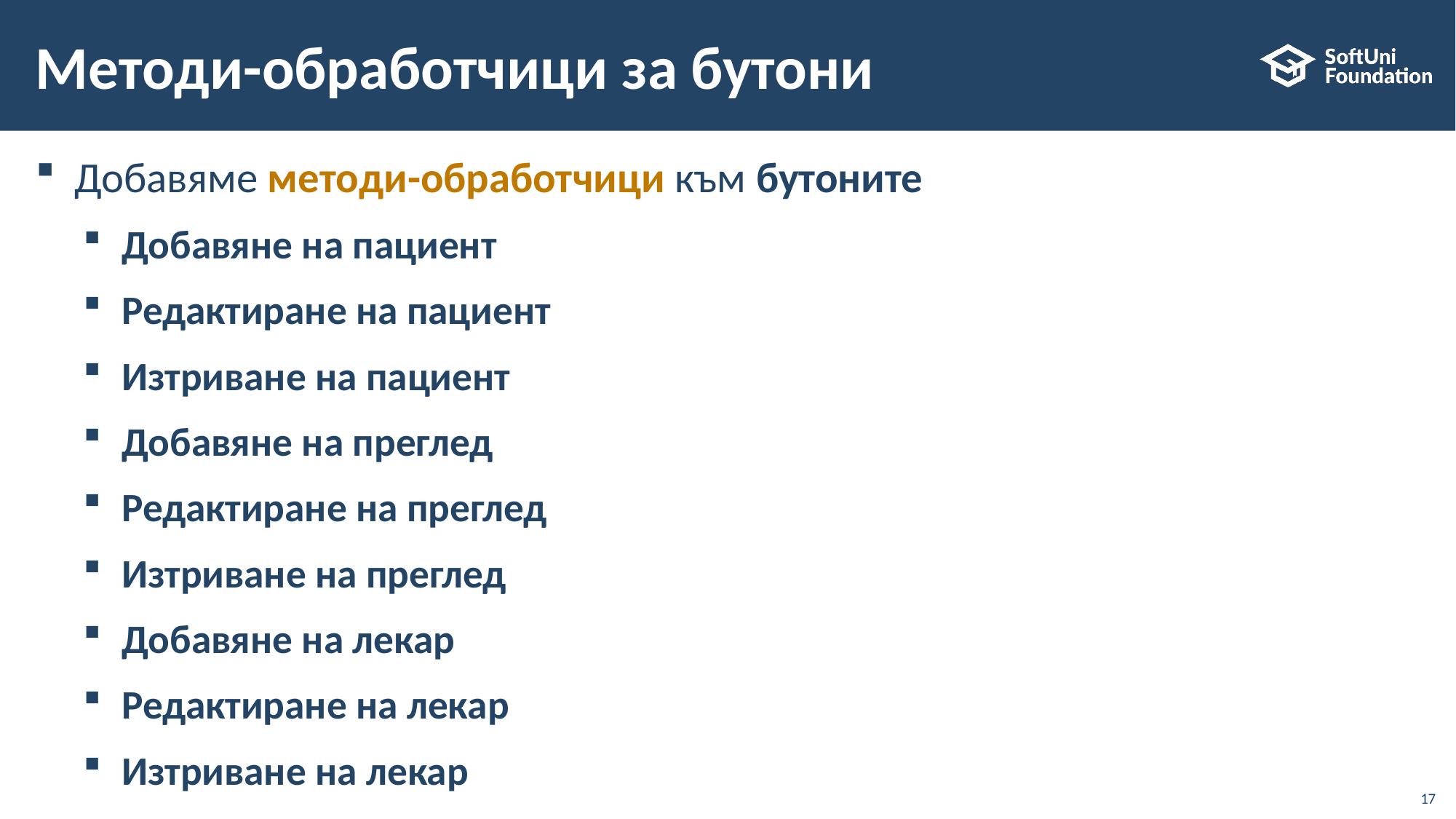

# Методи-обработчици за бутони
Добавяме методи-обработчици към бутоните
Добавяне на пациент
Редактиране на пациент
Изтриване на пациент
Добавяне на преглед
Редактиране на преглед
Изтриване на преглед
Добавяне на лекар
Редактиране на лекар
Изтриване на лекар

17